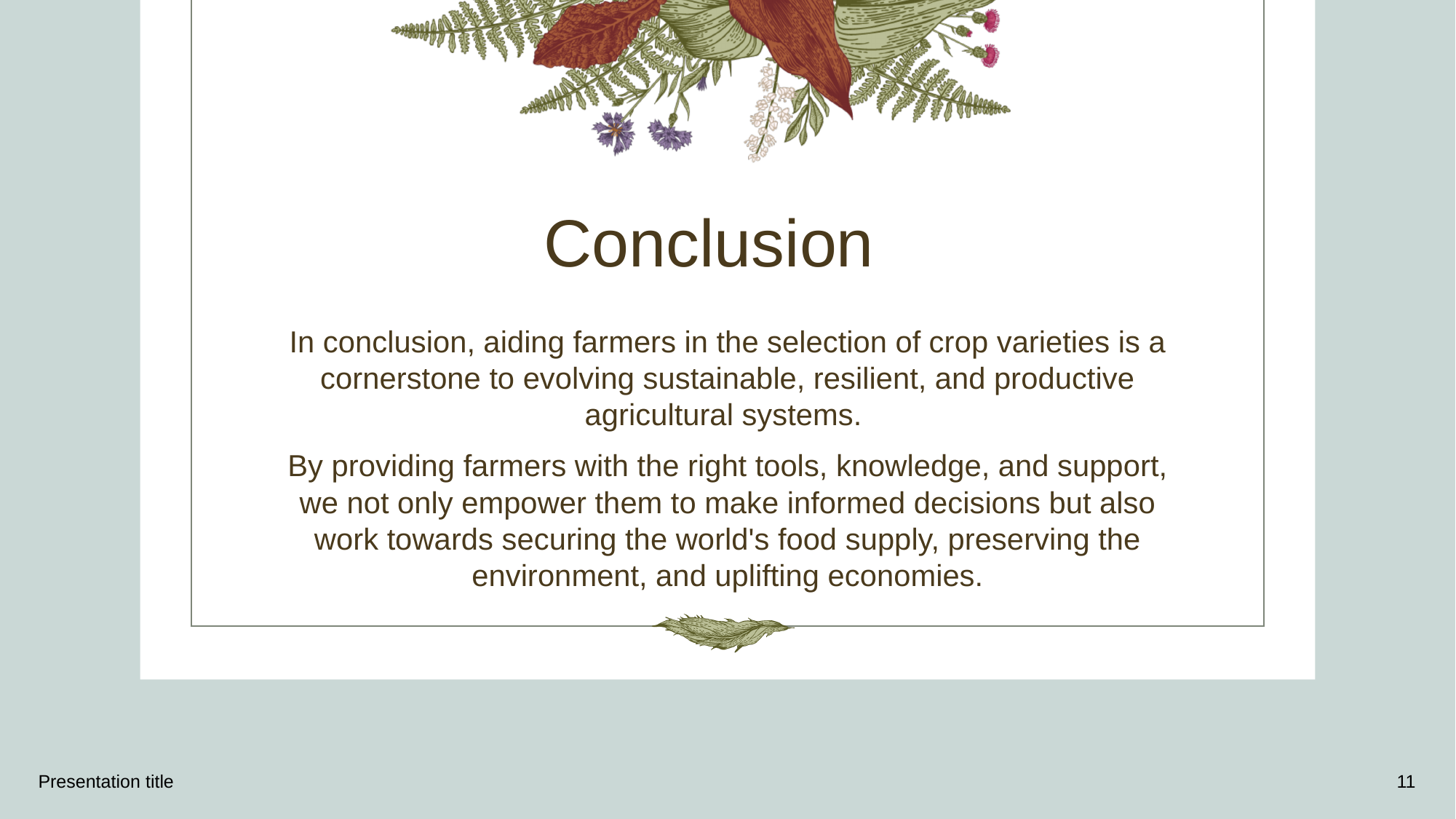

# Conclusion
In conclusion, aiding farmers in the selection of crop varieties is a cornerstone to evolving sustainable, resilient, and productive agricultural systems.
By providing farmers with the right tools, knowledge, and support, we not only empower them to make informed decisions but also work towards securing the world's food supply, preserving the environment, and uplifting economies.
Presentation title
11